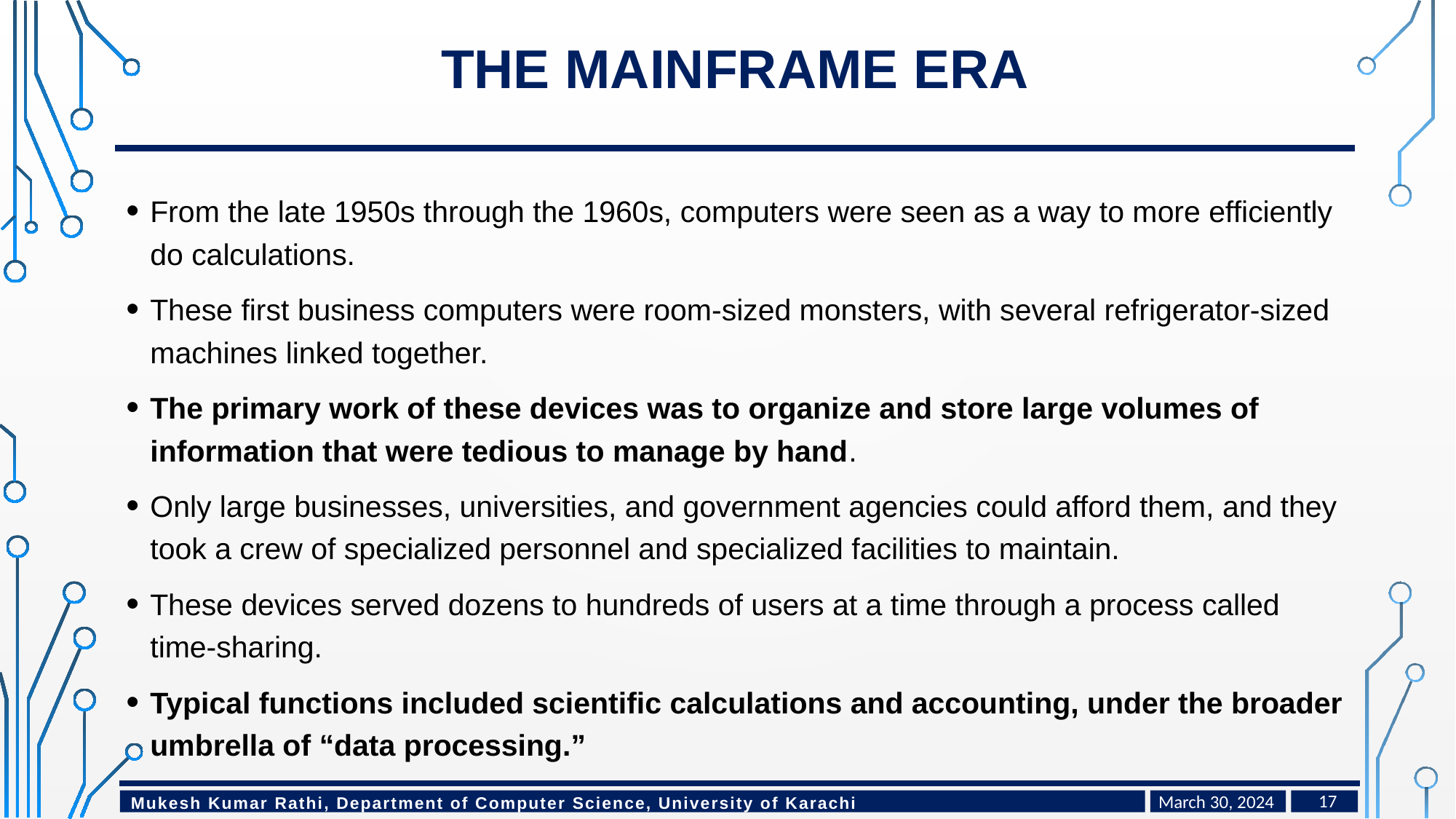

# The Mainframe Era
From the late 1950s through the 1960s, computers were seen as a way to more efficiently do calculations.
These first business computers were room-sized monsters, with several refrigerator-sized machines linked together.
The primary work of these devices was to organize and store large volumes of information that were tedious to manage by hand.
Only large businesses, universities, and government agencies could afford them, and they took a crew of specialized personnel and specialized facilities to maintain.
These devices served dozens to hundreds of users at a time through a process called time-sharing.
Typical functions included scientific calculations and accounting, under the broader umbrella of “data processing.”
March 30, 2024
17